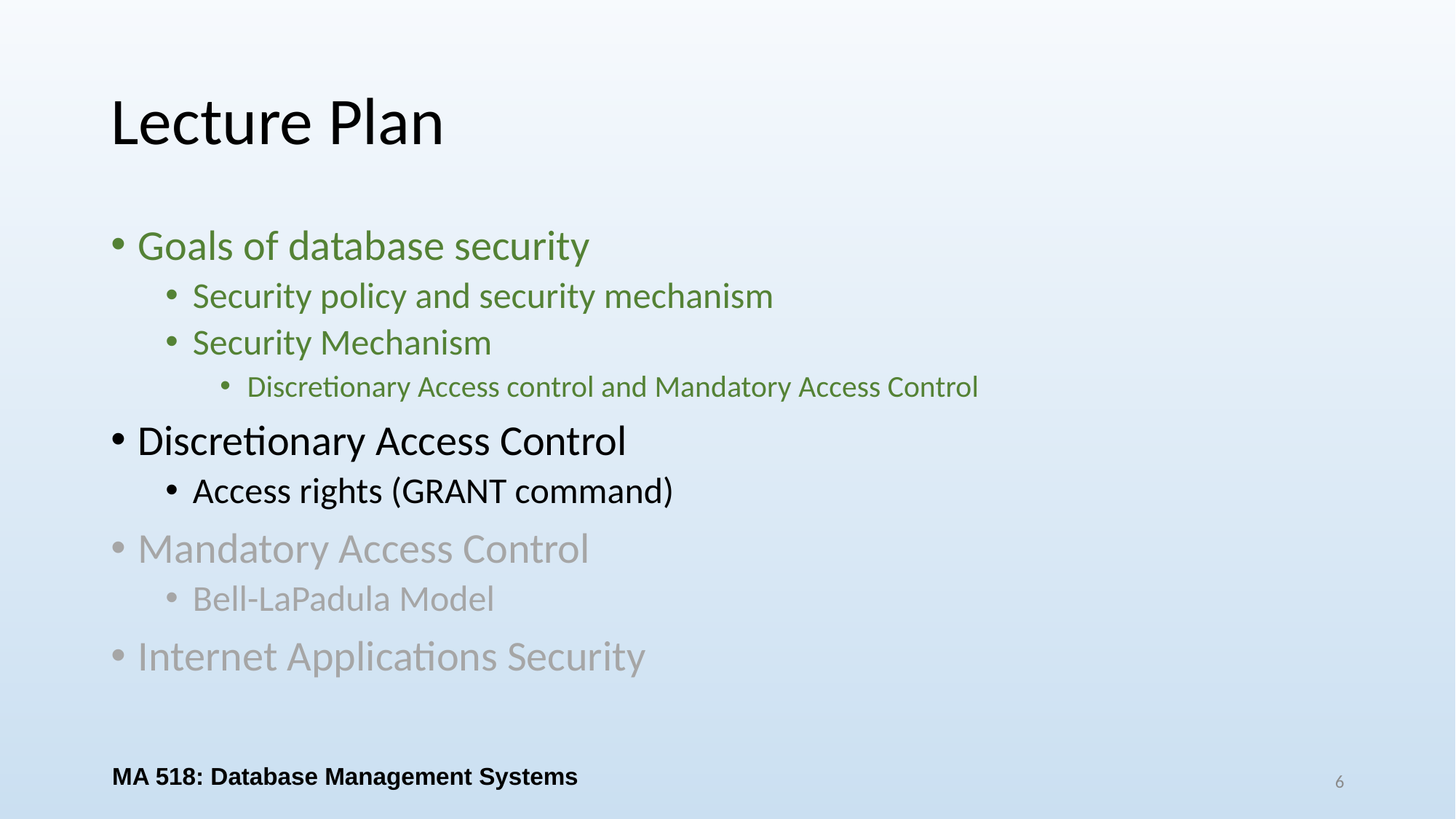

# Lecture Plan
Goals of database security
Security policy and security mechanism
Security Mechanism
Discretionary Access control and Mandatory Access Control
Discretionary Access Control
Access rights (GRANT command)
Mandatory Access Control
Bell-LaPadula Model
Internet Applications Security

MA 518: Database Management Systems
6